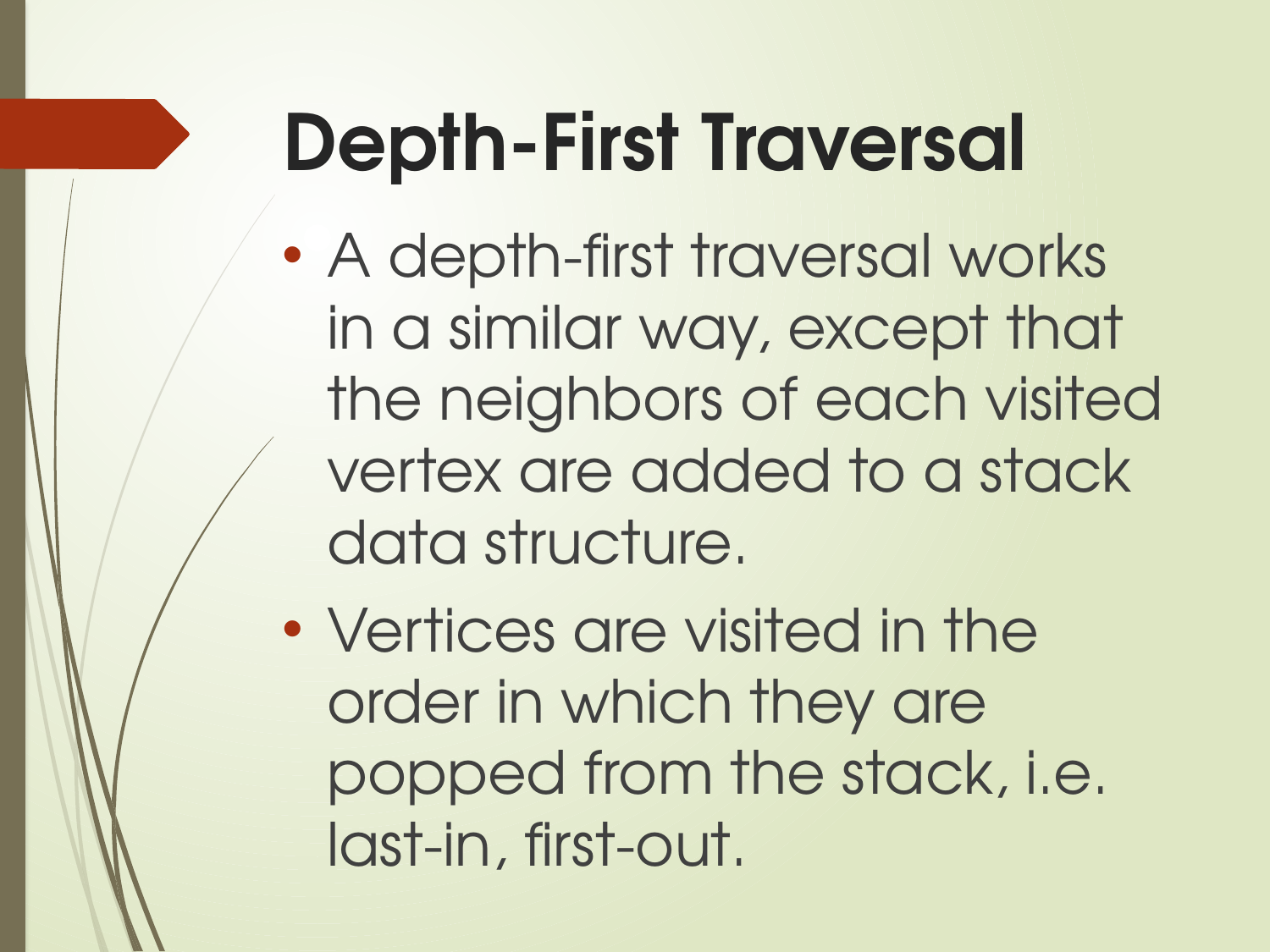

# Depth-First Traversal
A depth-first traversal works in a similar way, except that the neighbors of each visited vertex are added to a stack data structure.
Vertices are visited in the order in which they are popped from the stack, i.e. last-in, first-out.